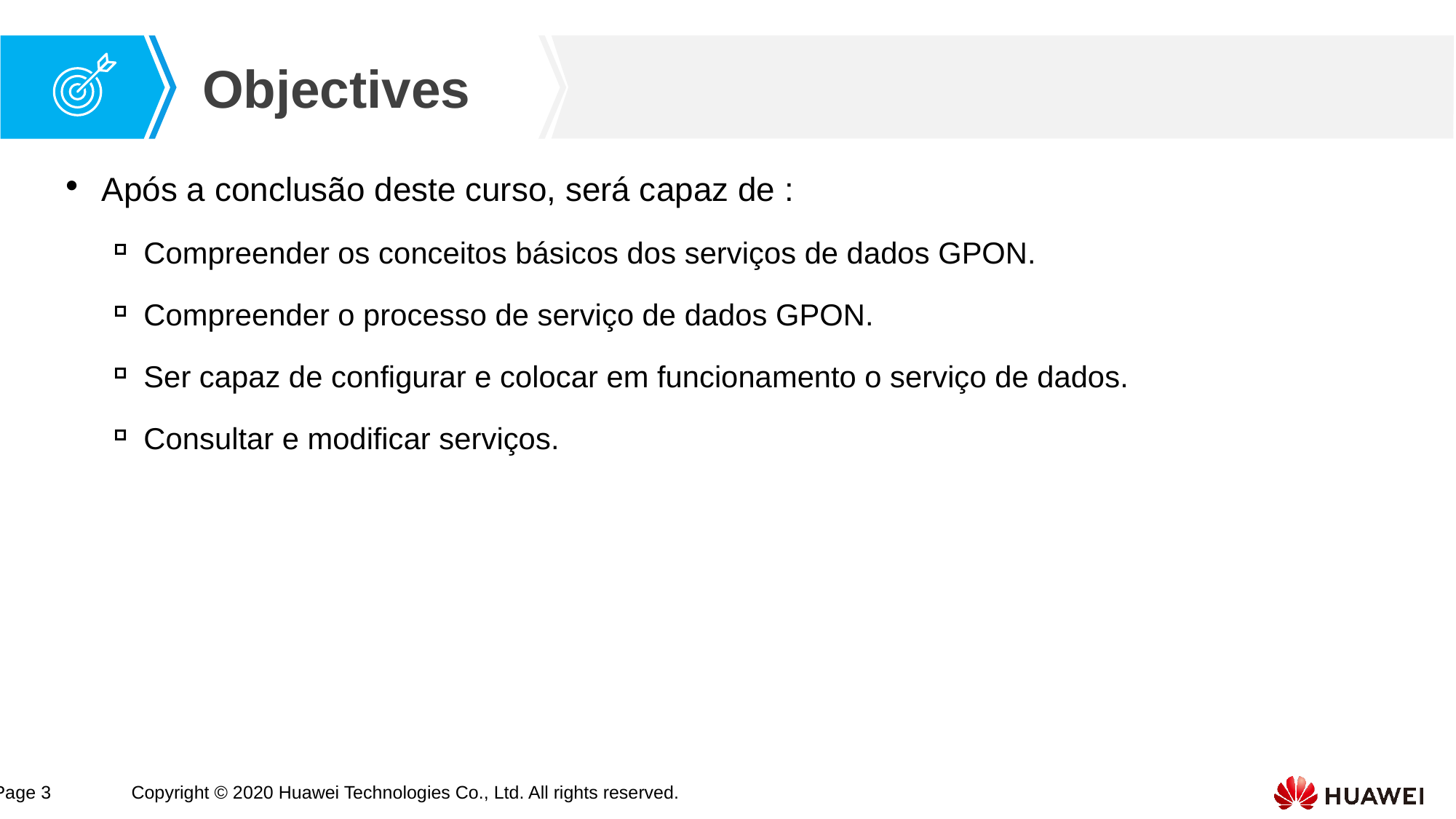

Após a conclusão deste curso, será capaz de :
Compreender os conceitos básicos dos serviços de dados GPON.
Compreender o processo de serviço de dados GPON.
Ser capaz de configurar e colocar em funcionamento o serviço de dados.
Consultar e modificar serviços.